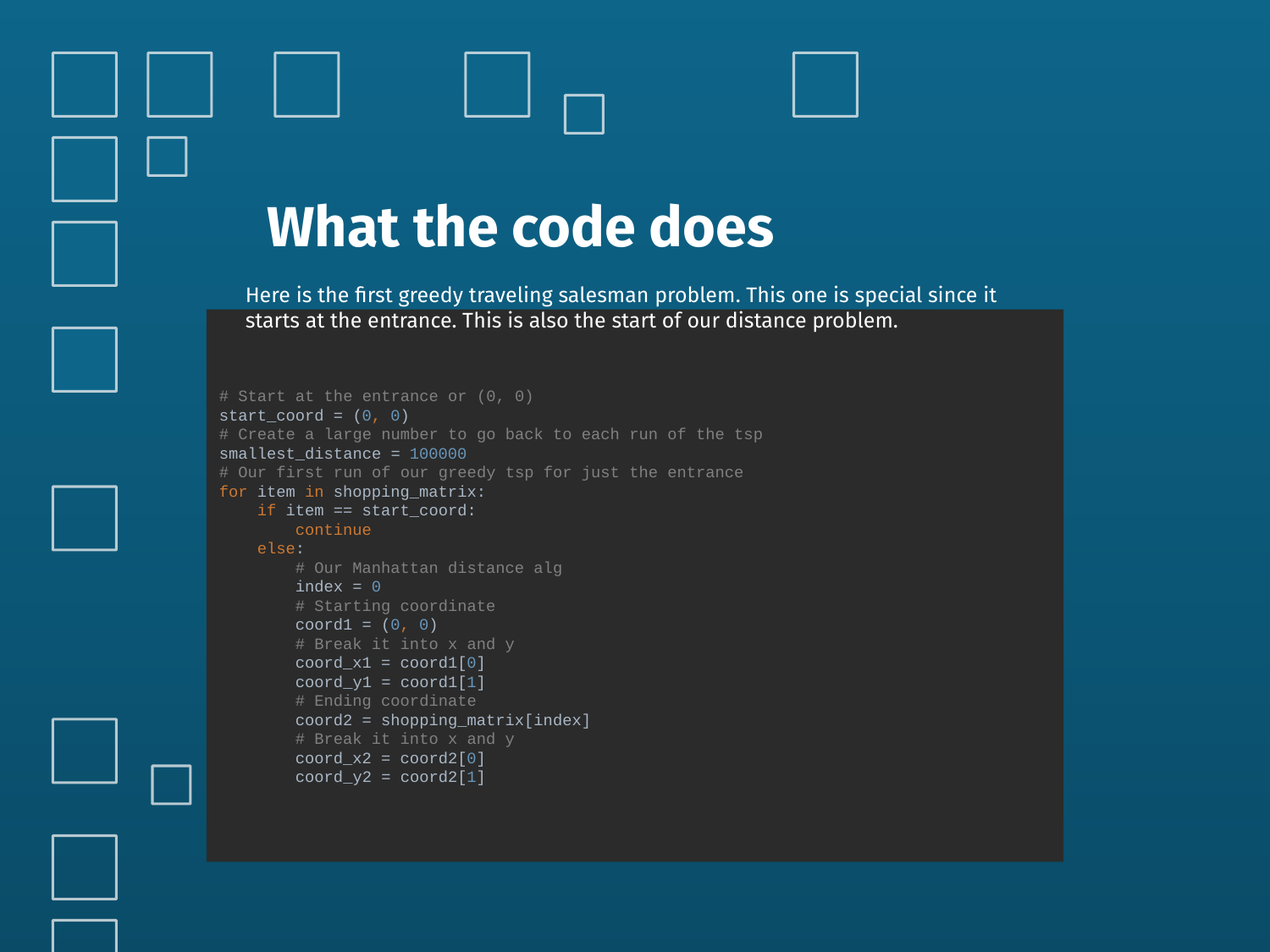

# What the code does
Here is the first greedy traveling salesman problem. This one is special since it starts at the entrance. This is also the start of our distance problem.
# Start at the entrance or (0, 0) start_coord = (0, 0) # Create a large number to go back to each run of the tsp smallest_distance = 100000 # Our first run of our greedy tsp for just the entrance for item in shopping_matrix: if item == start_coord: continue else: # Our Manhattan distance alg index = 0 # Starting coordinate coord1 = (0, 0) # Break it into x and y coord_x1 = coord1[0] coord_y1 = coord1[1] # Ending coordinate coord2 = shopping_matrix[index] # Break it into x and y coord_x2 = coord2[0] coord_y2 = coord2[1]